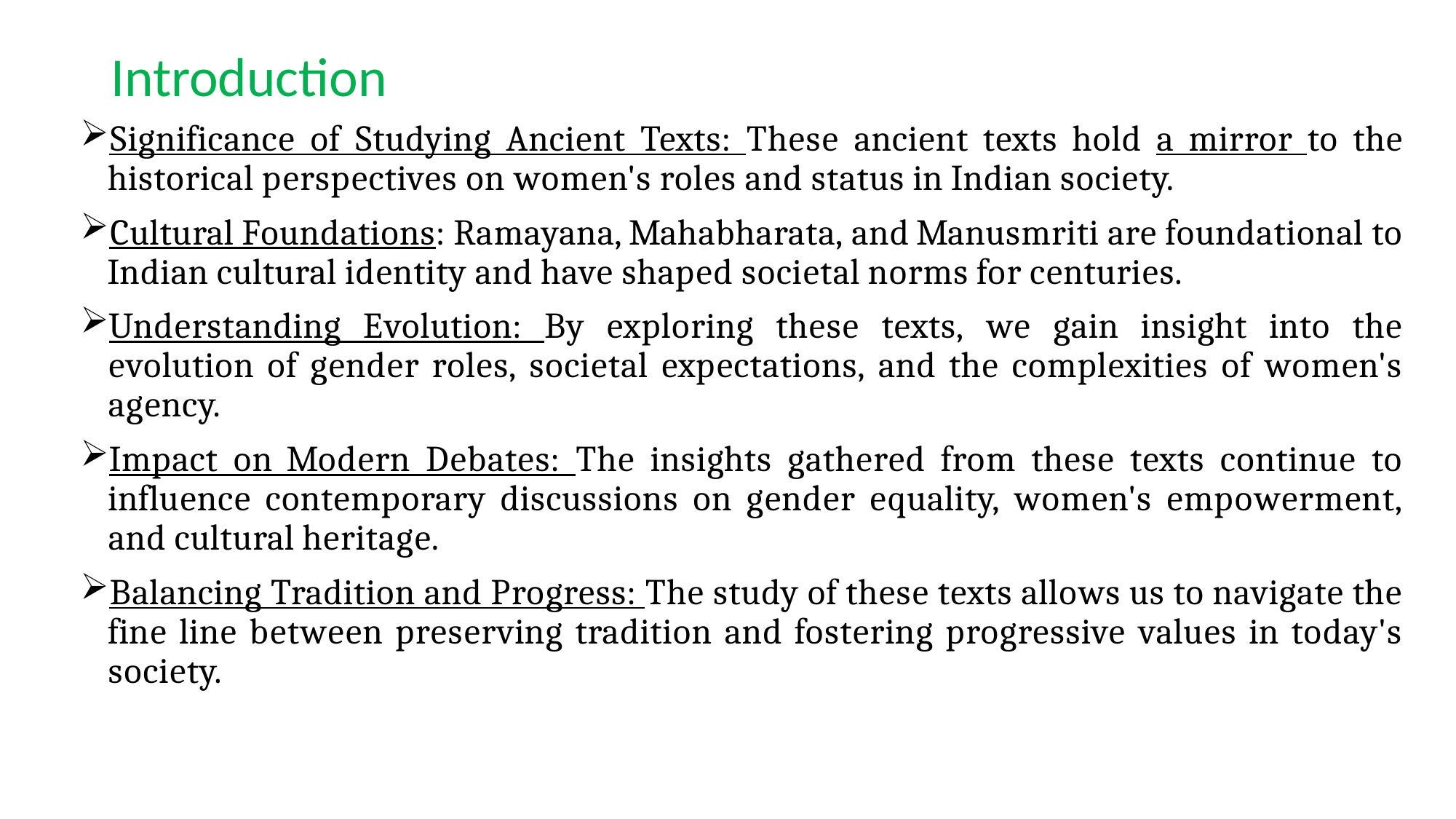

# Introduction
Significance of Studying Ancient Texts: These ancient texts hold a mirror to the historical perspectives on women's roles and status in Indian society.
Cultural Foundations: Ramayana, Mahabharata, and Manusmriti are foundational to Indian cultural identity and have shaped societal norms for centuries.
Understanding Evolution: By exploring these texts, we gain insight into the evolution of gender roles, societal expectations, and the complexities of women's agency.
Impact on Modern Debates: The insights gathered from these texts continue to influence contemporary discussions on gender equality, women's empowerment, and cultural heritage.
Balancing Tradition and Progress: The study of these texts allows us to navigate the fine line between preserving tradition and fostering progressive values in today's society.